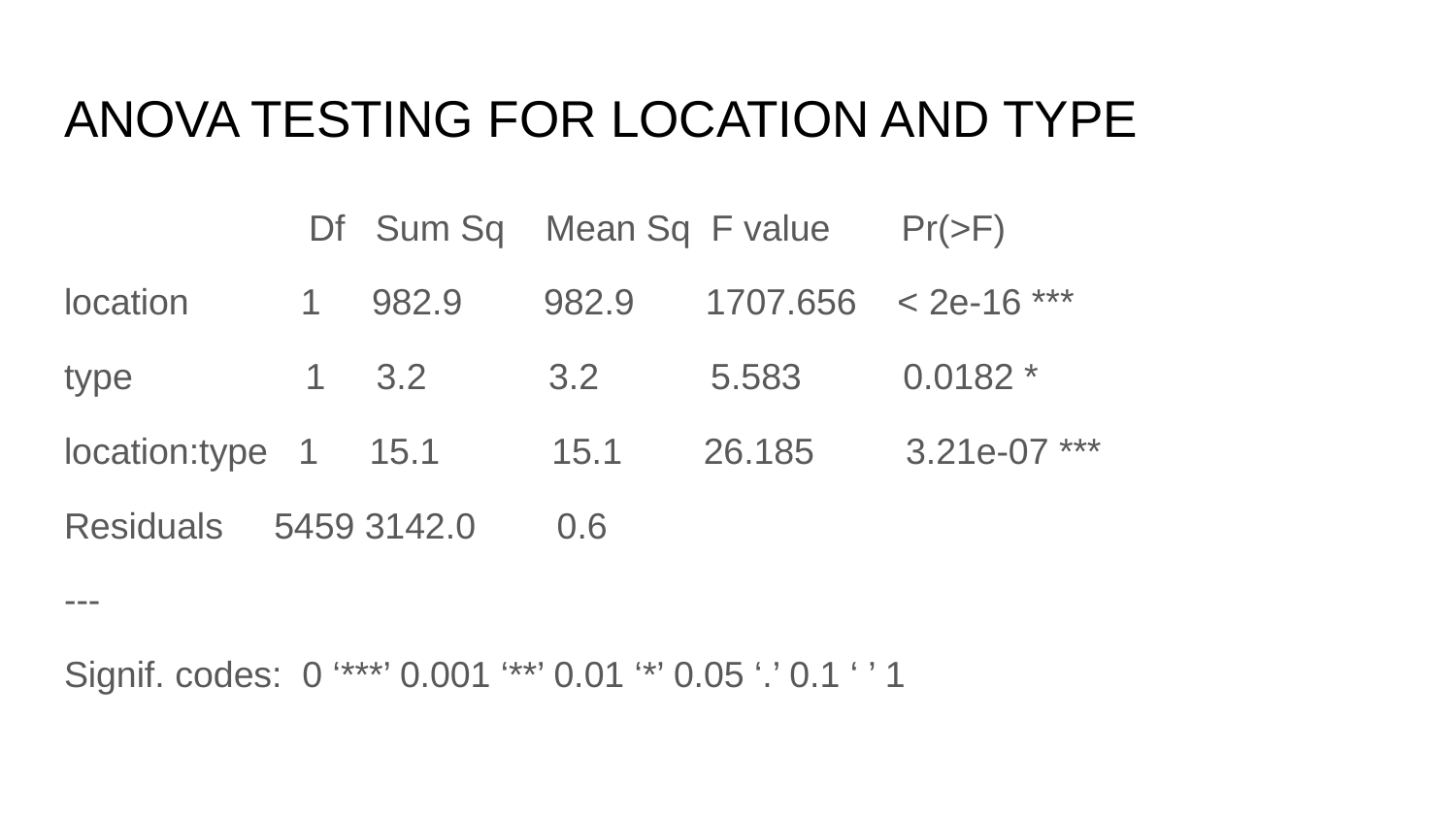

# ANOVA TESTING FOR LOCATION AND TYPE
                        Df   Sum Sq    Mean Sq  F value       Pr(>F)
location           1     982.9        982.9       1707.656    < 2e-16 ***
type                 1     3.2            3.2           5.583          0.0182 *
location:type   1     15.1           15.1        26.185         3.21e-07 ***
Residuals     5459 3142.0        0.6
---
Signif. codes:  0 ‘***’ 0.001 ‘**’ 0.01 ‘*’ 0.05 ‘.’ 0.1 ‘ ’ 1